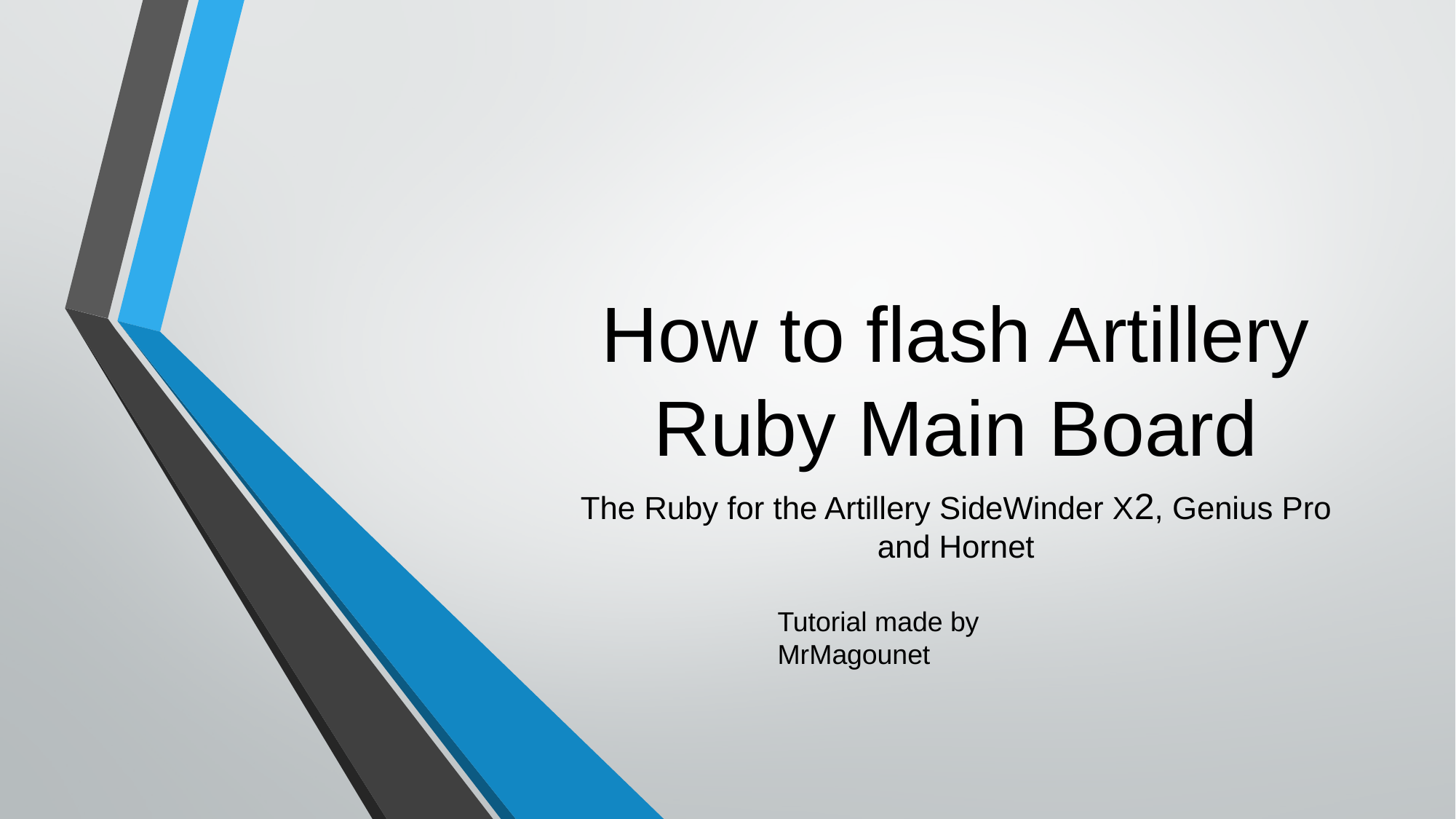

# How to flash Artillery Ruby Main Board
The Ruby for the Artillery SideWinder X2, Genius Pro and Hornet
Tutorial made by MrMagounet